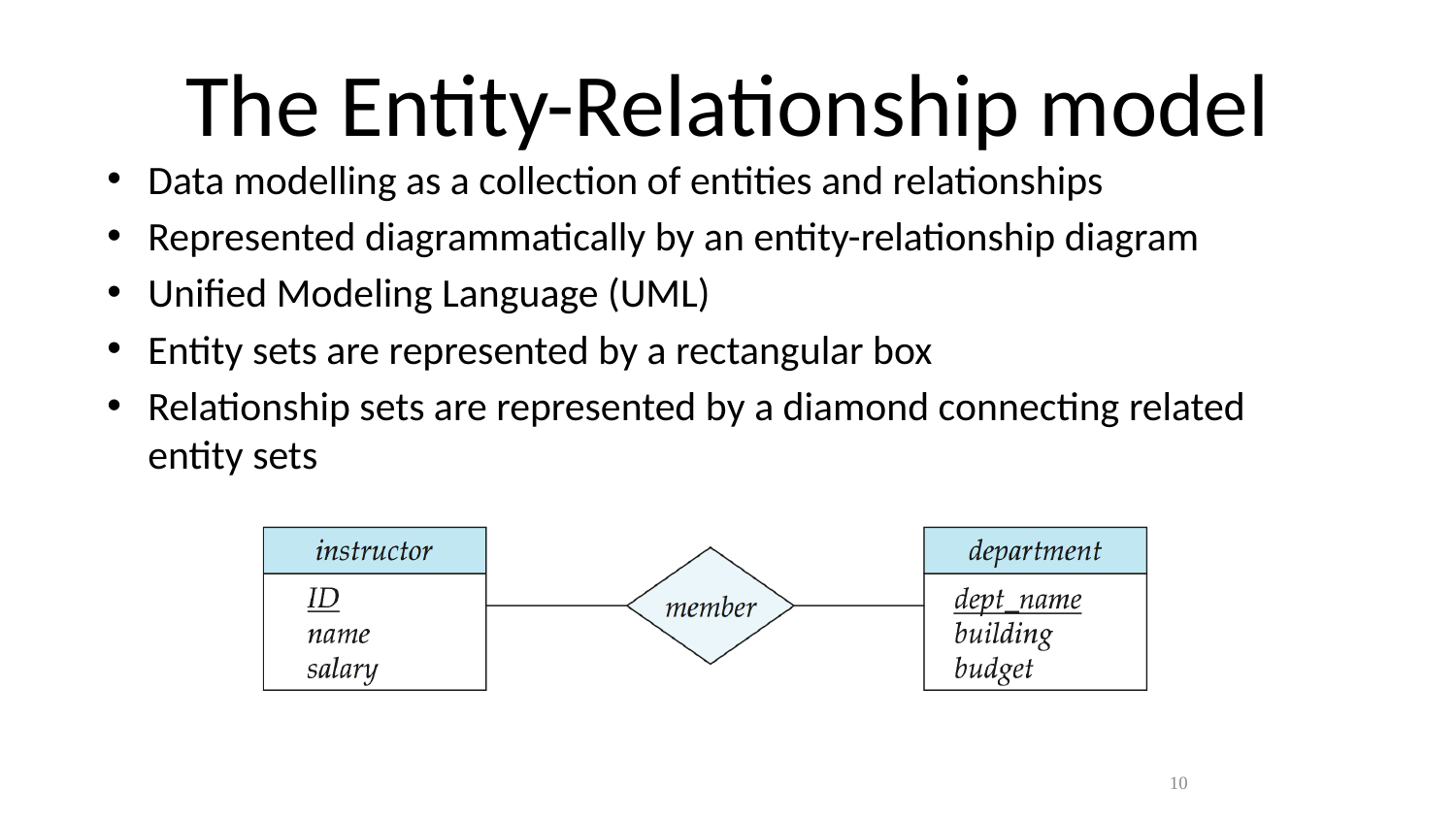

# The Entity-Relationship model
Data modelling as a collection of entities and relationships
Represented diagrammatically by an entity-relationship diagram
Unified Modeling Language (UML)
Entity sets are represented by a rectangular box
Relationship sets are represented by a diamond connecting related entity sets

10